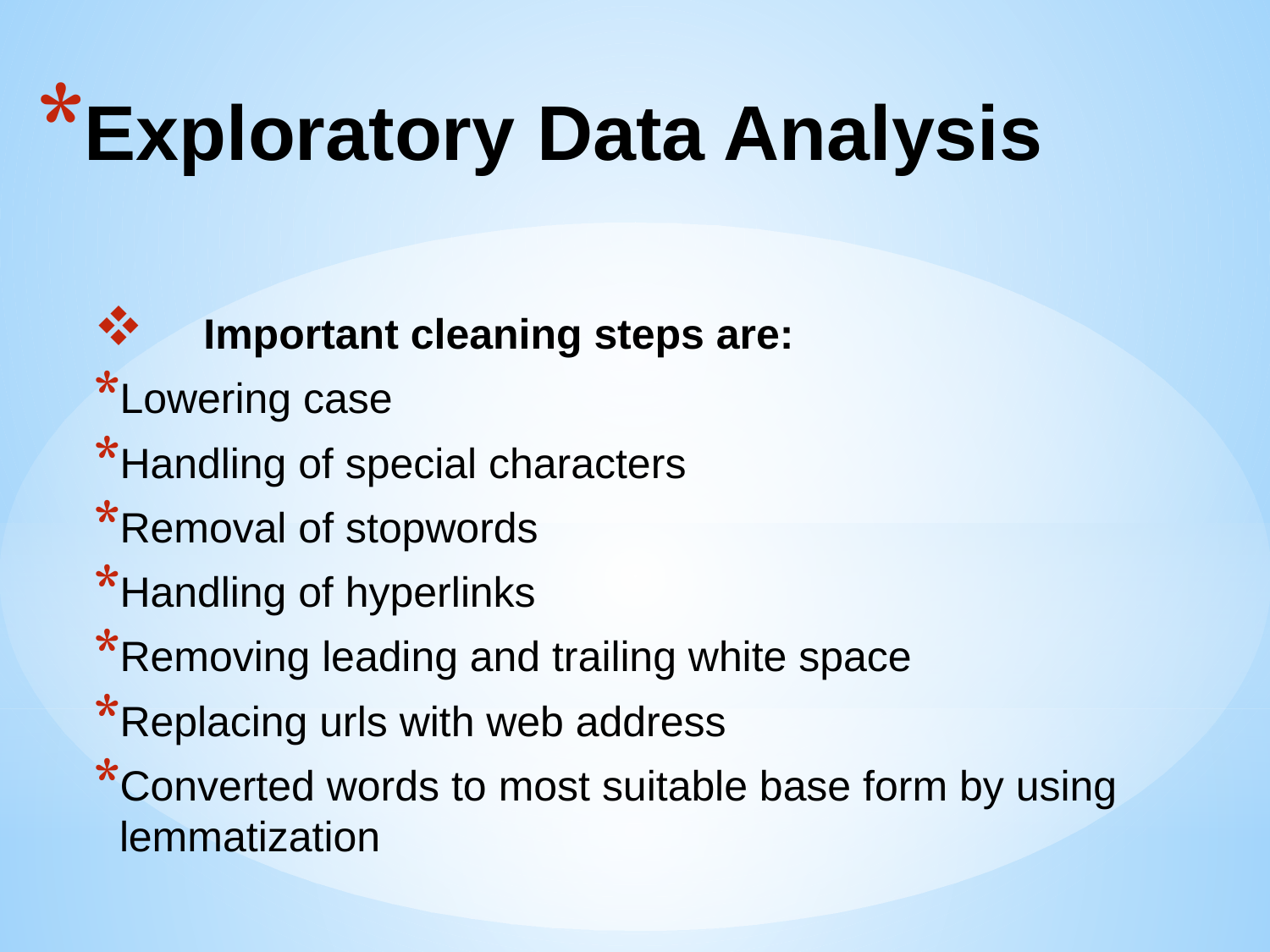

# Exploratory Data Analysis

     Important cleaning steps are:
Lowering case
Handling of special characters
Removal of stopwords
Handling of hyperlinks
Removing leading and trailing white space
Replacing urls with web address
Converted words to most suitable base form by using lemmatization